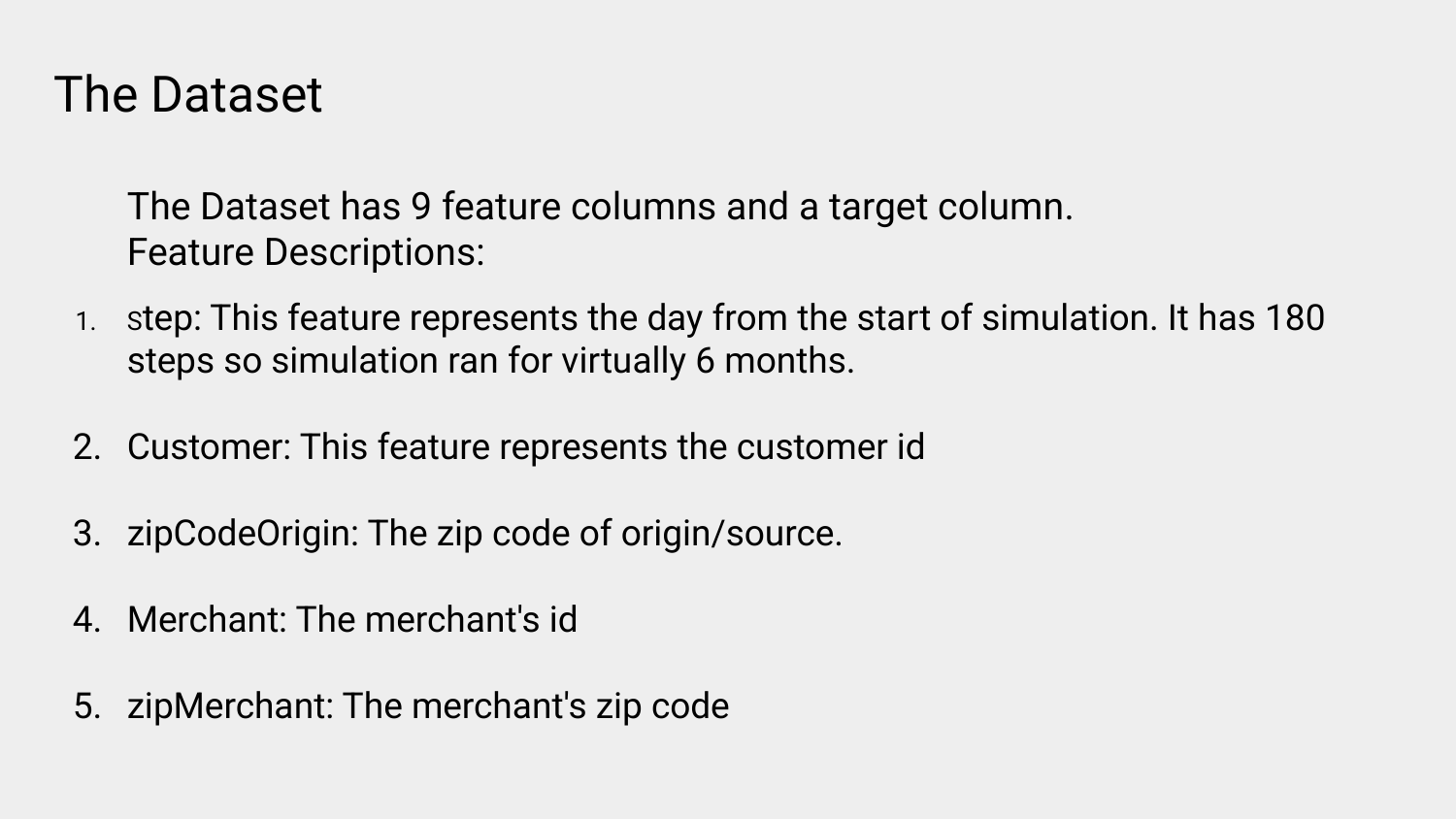

# The Dataset

The Dataset has 9 feature columns and a target column.
Feature Descriptions:

Step: This feature represents the day from the start of simulation. It has 180 steps so simulation ran for virtually 6 months.

Customer: This feature represents the customer id

zipCodeOrigin: The zip code of origin/source.

Merchant: The merchant's id

zipMerchant: The merchant's zip code